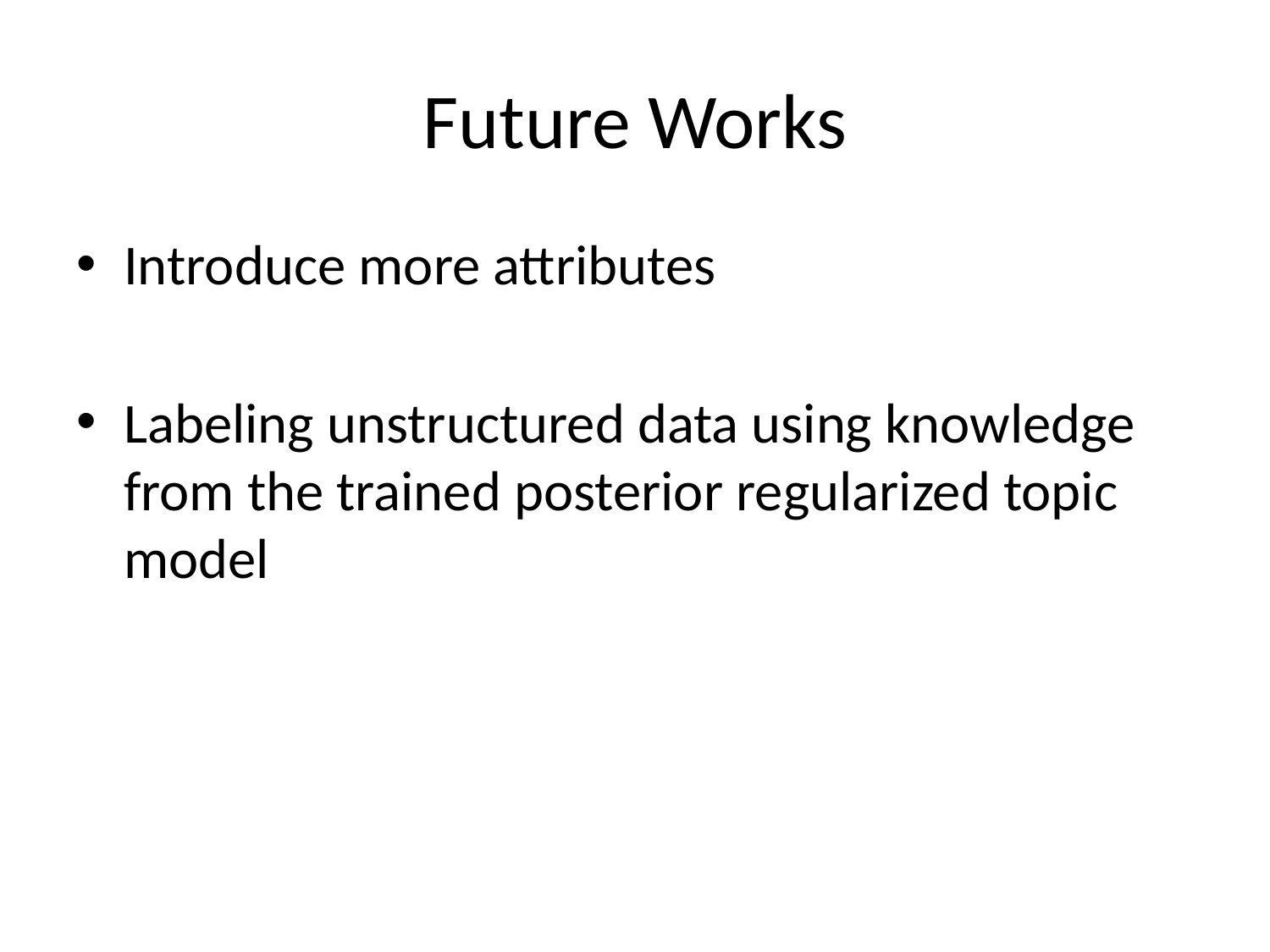

# Future Works
Introduce more attributes

Labeling unstructured data using knowledge from the trained posterior regularized topic model